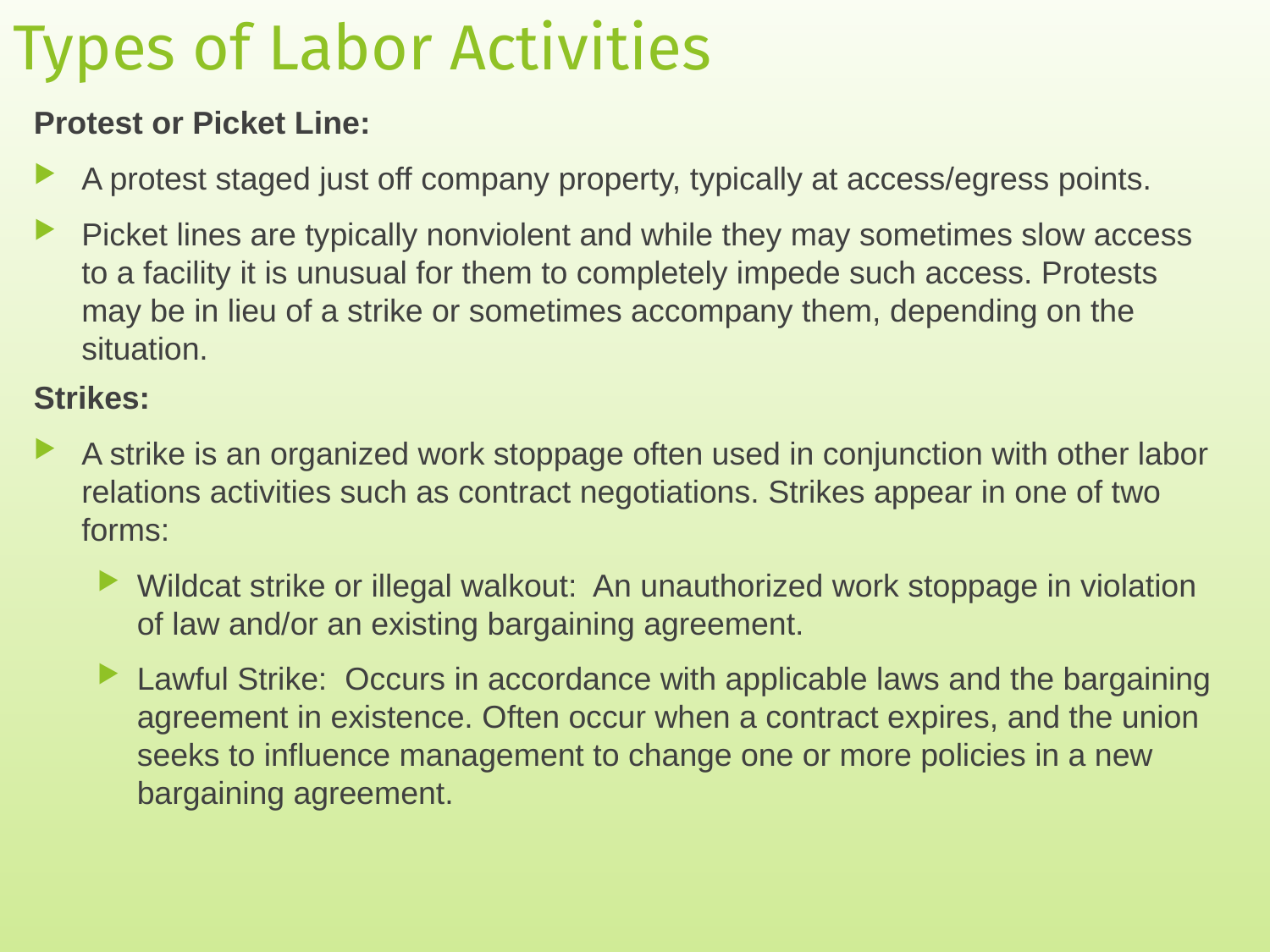

# Types of Labor Activities
Protest or Picket Line:
A protest staged just off company property, typically at access/egress points.
Picket lines are typically nonviolent and while they may sometimes slow access to a facility it is unusual for them to completely impede such access. Protests may be in lieu of a strike or sometimes accompany them, depending on the situation.
Strikes:
A strike is an organized work stoppage often used in conjunction with other labor relations activities such as contract negotiations. Strikes appear in one of two forms:
Wildcat strike or illegal walkout:  An unauthorized work stoppage in violation of law and/or an existing bargaining agreement.
Lawful Strike:  Occurs in accordance with applicable laws and the bargaining agreement in existence. Often occur when a contract expires, and the union seeks to influence management to change one or more policies in a new bargaining agreement.

3